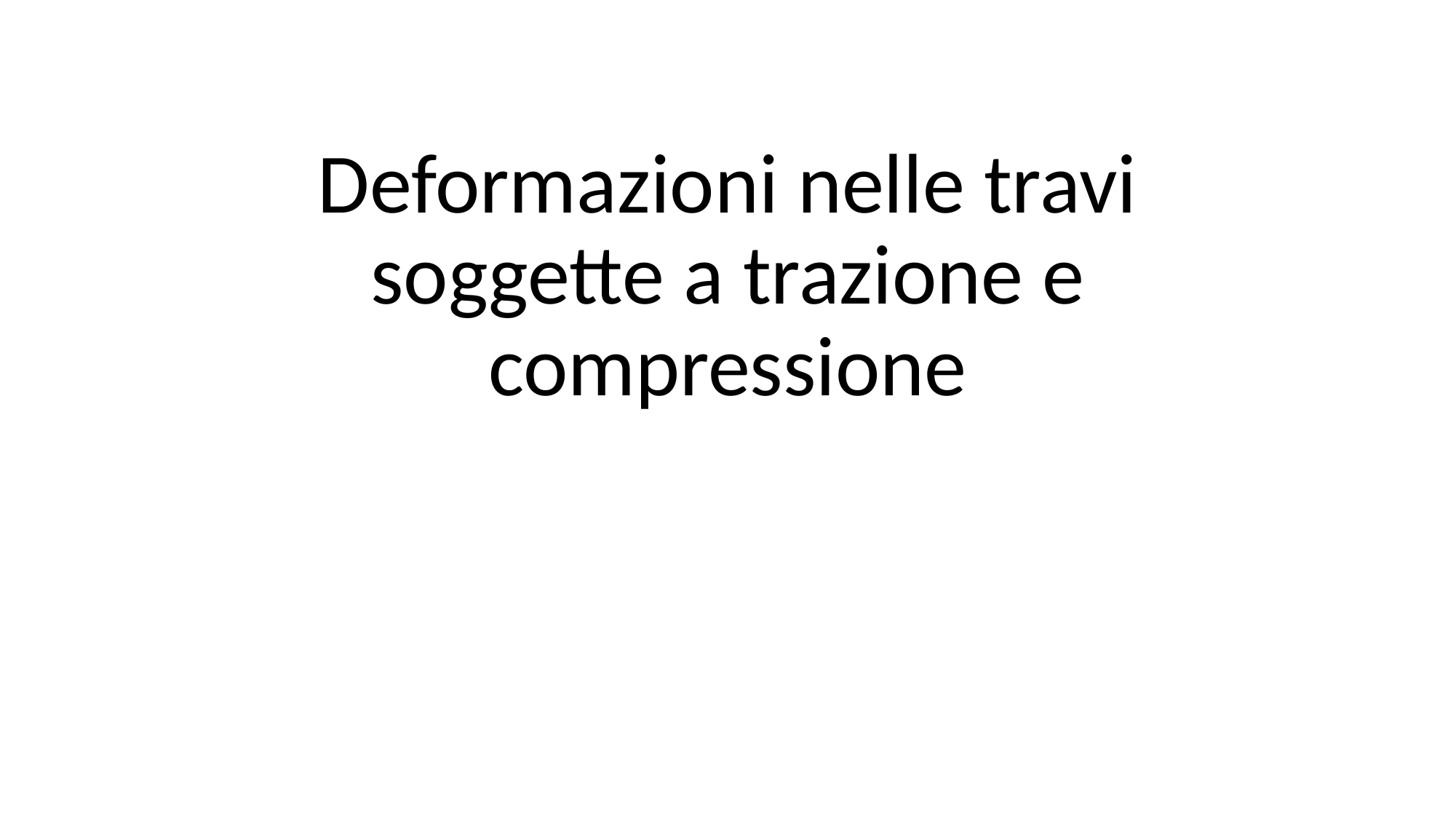

# Deformazioni nelle travi soggette a trazione e compressione